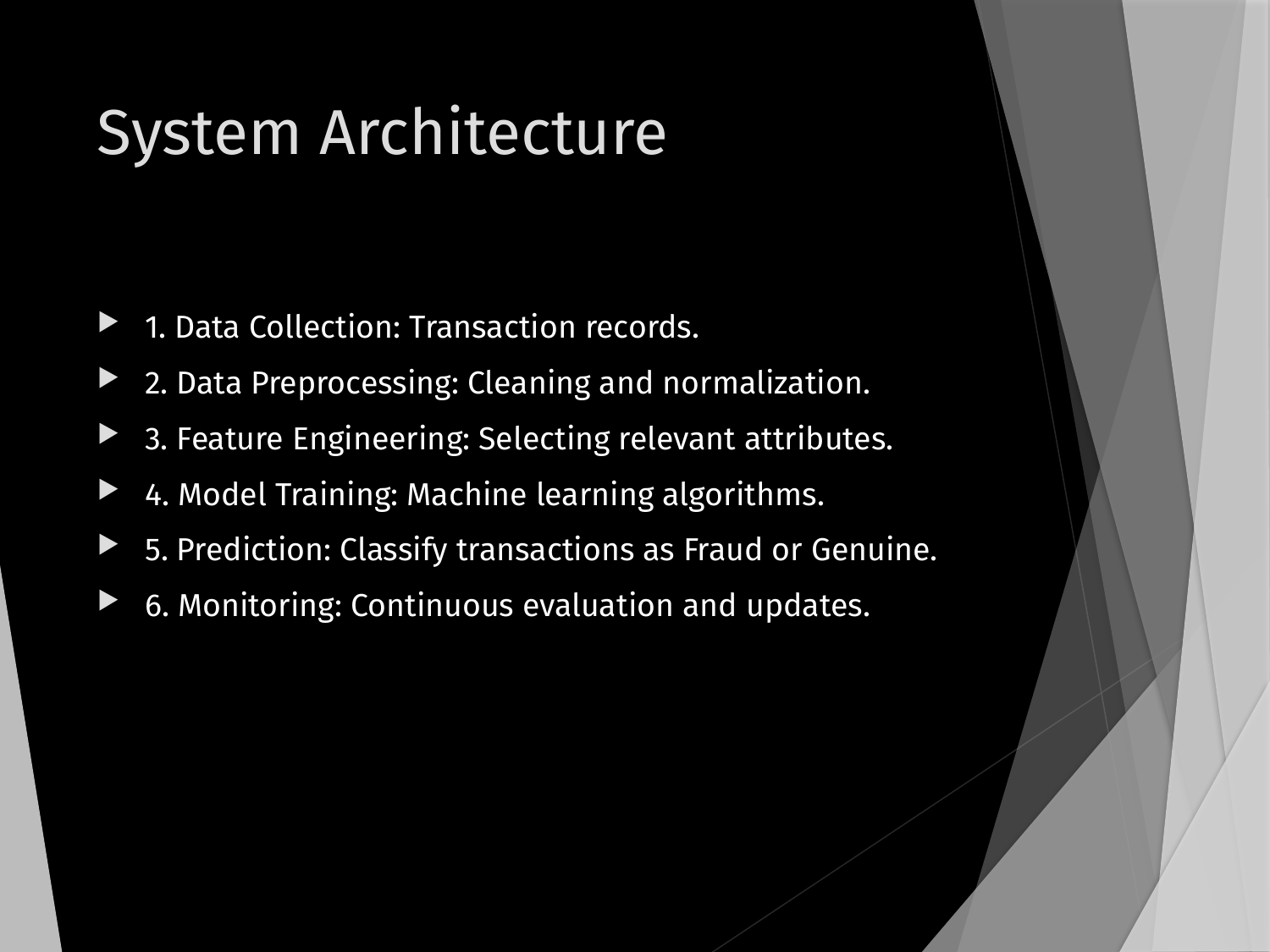

# System Architecture
1. Data Collection: Transaction records.
2. Data Preprocessing: Cleaning and normalization.
3. Feature Engineering: Selecting relevant attributes.
4. Model Training: Machine learning algorithms.
5. Prediction: Classify transactions as Fraud or Genuine.
6. Monitoring: Continuous evaluation and updates.